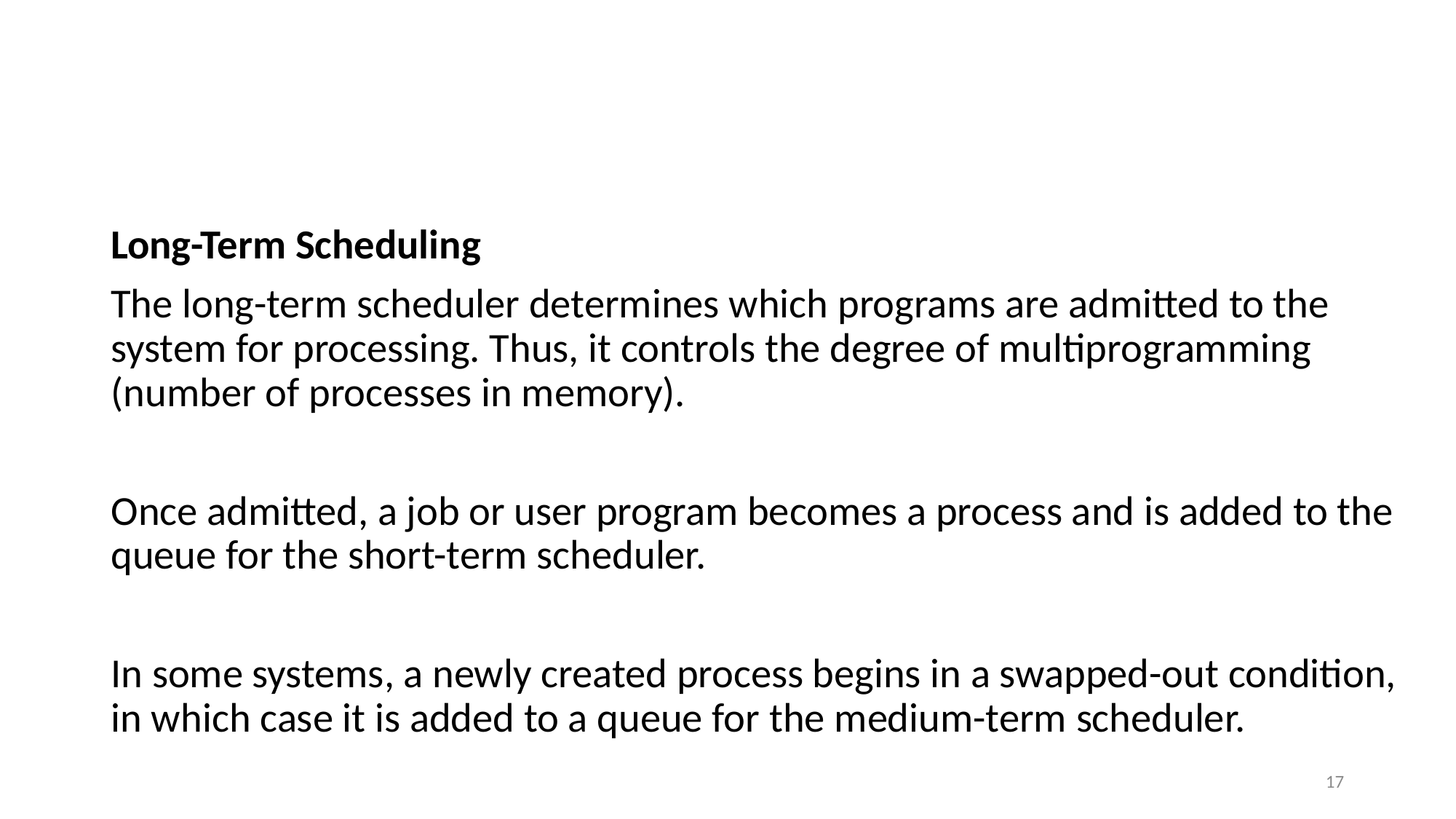

#
Long-Term Scheduling
The long-term scheduler determines which programs are admitted to the system for processing. Thus, it controls the degree of multiprogramming (number of processes in memory).

Once admitted, a job or user program becomes a process and is added to the queue for the short-term scheduler.

In some systems, a newly created process begins in a swapped-out condition, in which case it is added to a queue for the medium-term scheduler.
17